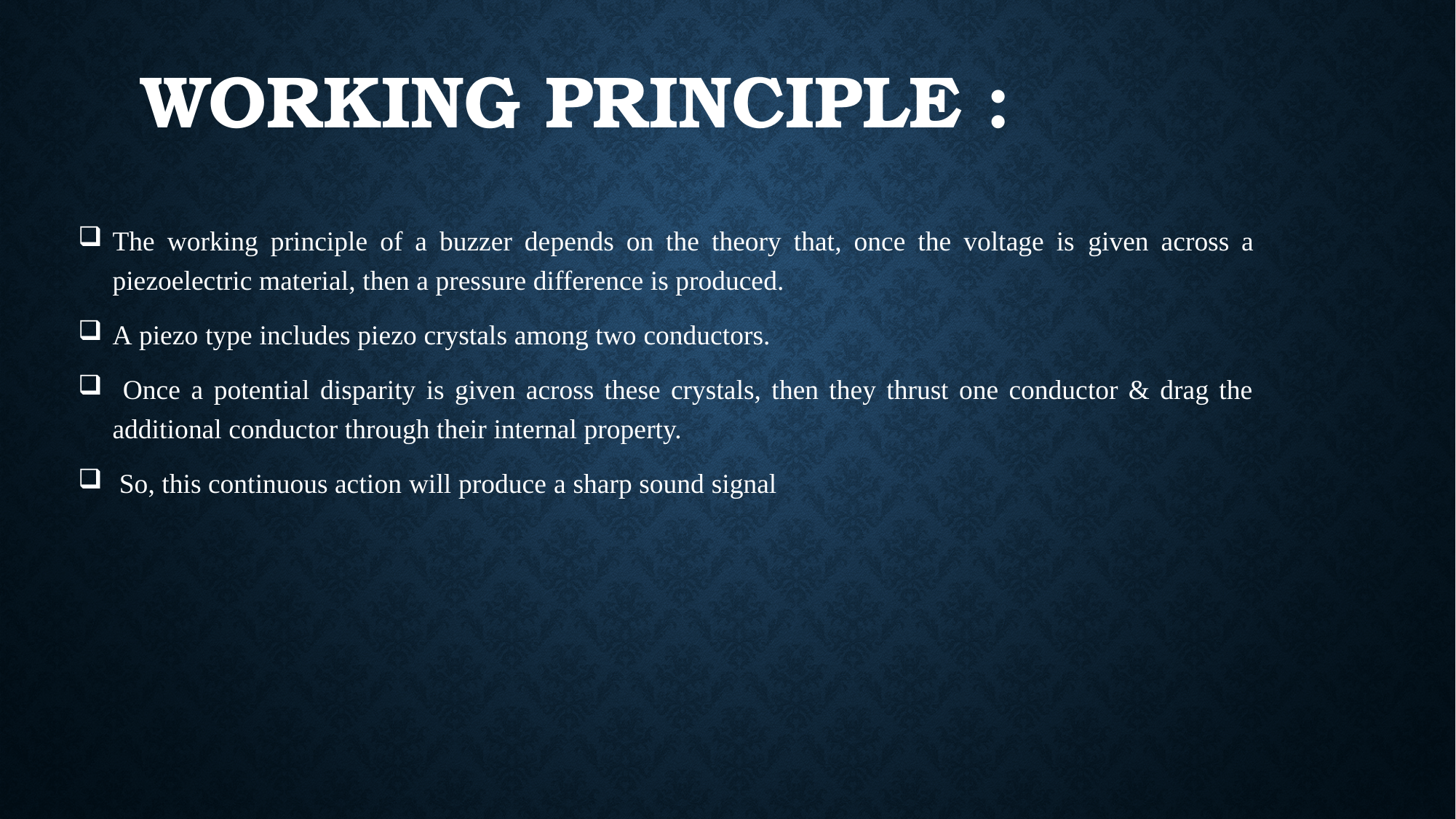

# Working principle :
The working principle of a buzzer depends on the theory that, once the voltage is given across a piezoelectric material, then a pressure difference is produced.
A piezo type includes piezo crystals among two conductors.
 Once a potential disparity is given across these crystals, then they thrust one conductor & drag the additional conductor through their internal property.
 So, this continuous action will produce a sharp sound signal